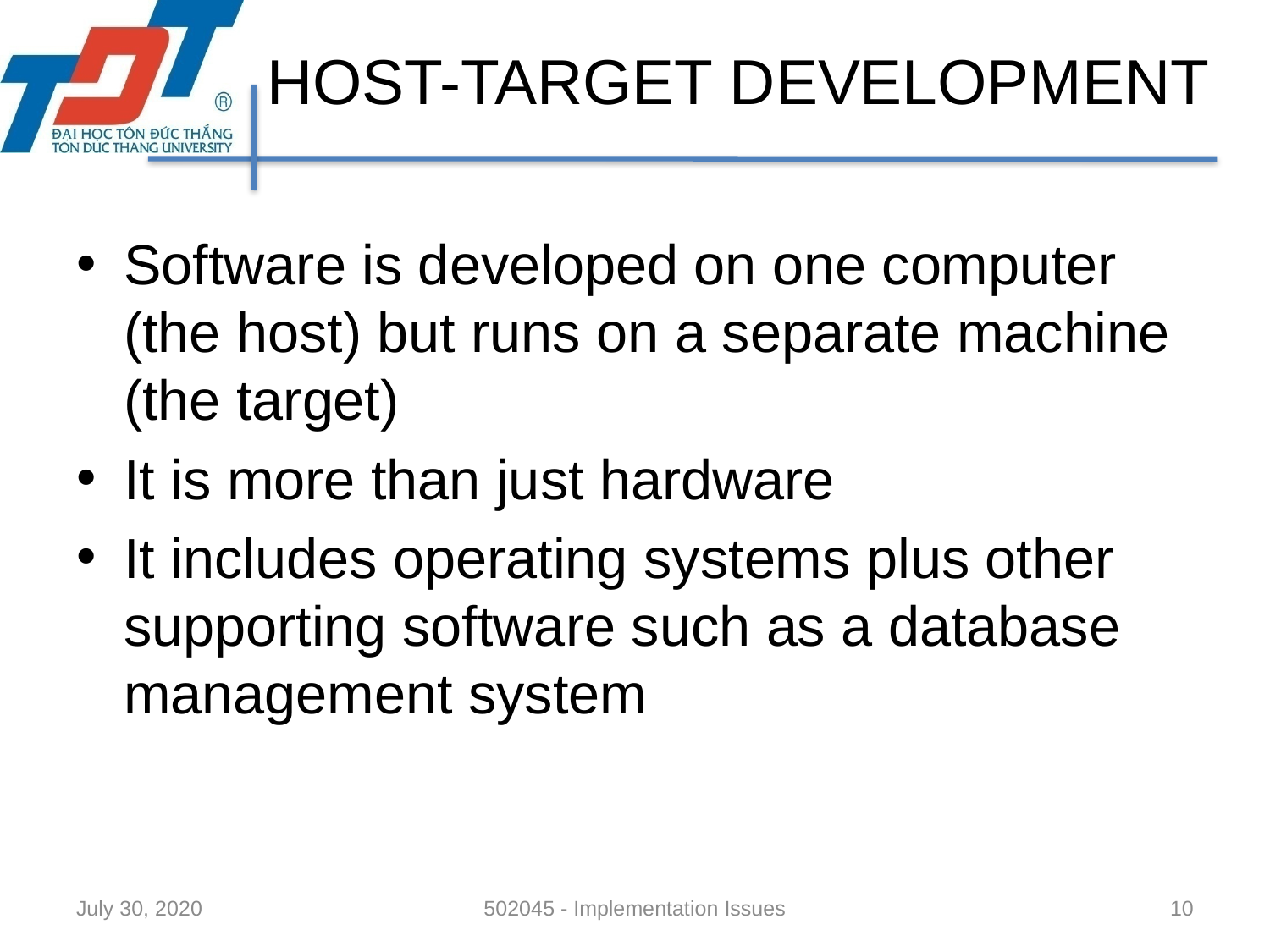

# HOST-TARGET DEVELOPMENT
Software is developed on one computer (the host) but runs on a separate machine (the target)
It is more than just hardware
It includes operating systems plus other supporting software such as a database management system
July 30, 2020
502045 - Implementation Issues
10